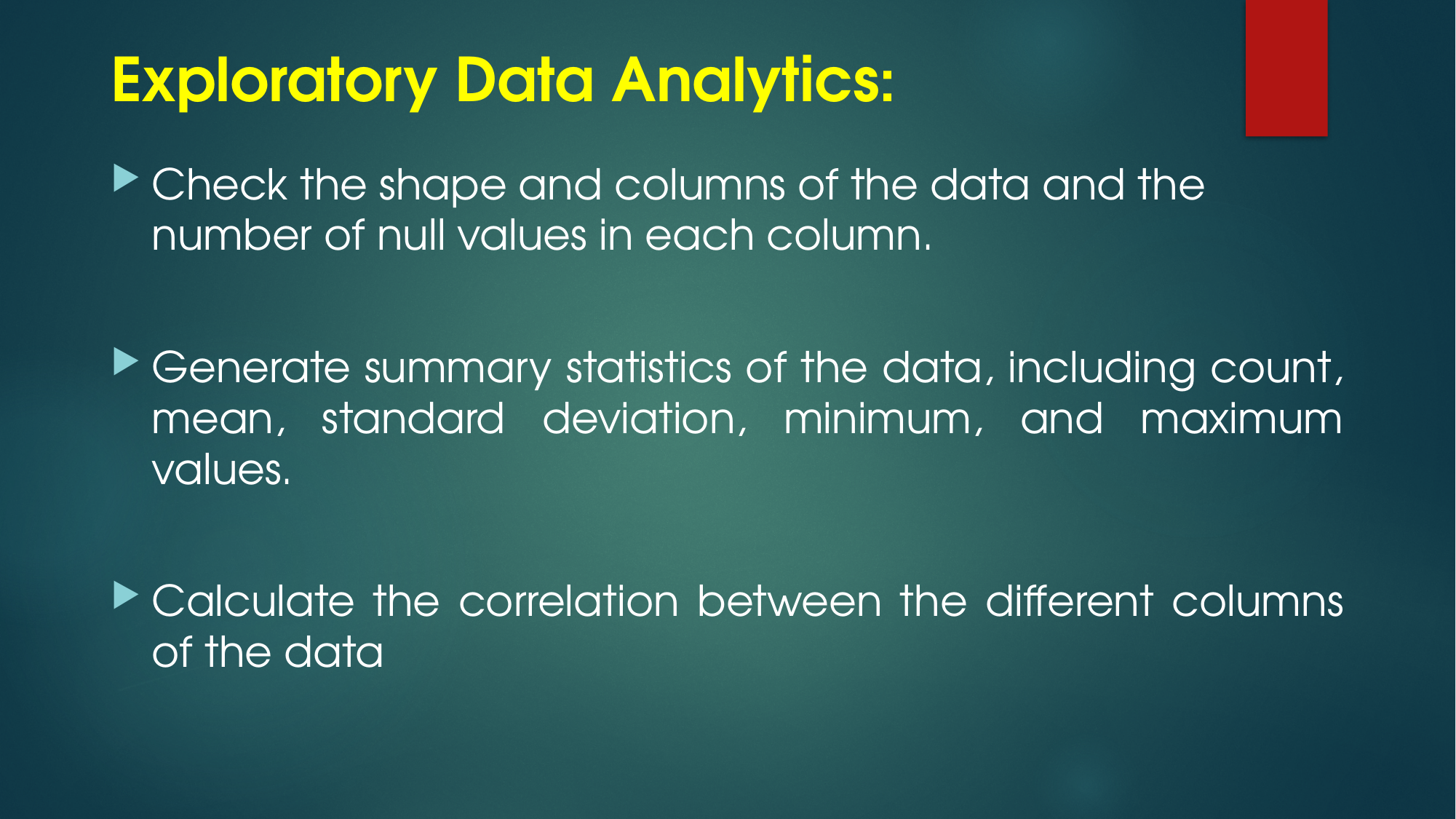

# Exploratory Data Analytics:
Check the shape and columns of the data and the number of null values in each column.

Generate summary statistics of the data, including count, mean, standard deviation, minimum, and maximum values.

Calculate the correlation between the different columns of the data